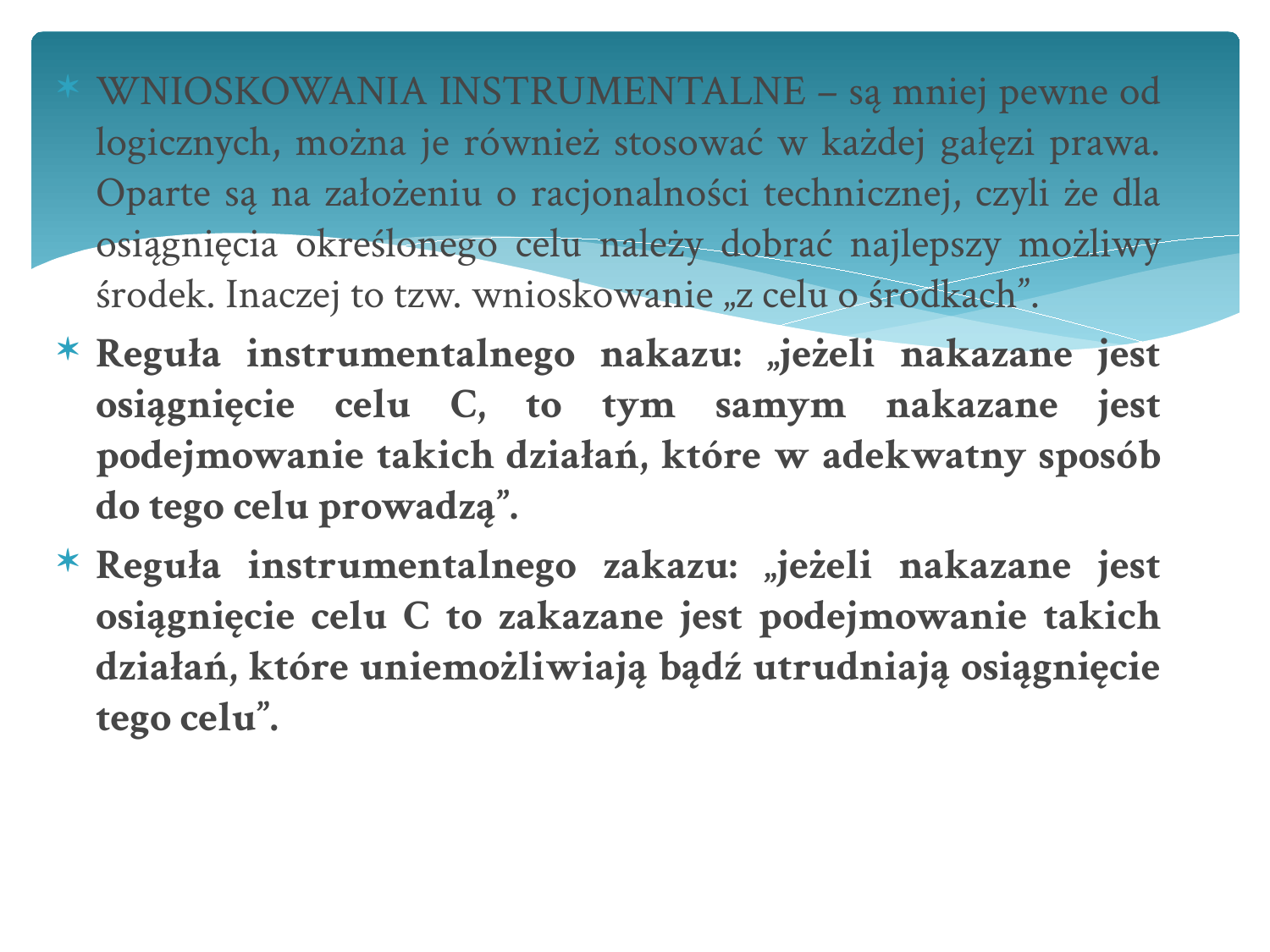

WNIOSKOWANIA INSTRUMENTALNE – są mniej pewne od logicznych, można je również stosować w każdej gałęzi prawa. Oparte są na założeniu o racjonalności technicznej, czyli że dla osiągnięcia określonego celu należy dobrać najlepszy możliwy środek. Inaczej to tzw. wnioskowanie „z celu o środkach”.
Reguła instrumentalnego nakazu: „jeżeli nakazane jest osiągnięcie celu C, to tym samym nakazane jest podejmowanie takich działań, które w adekwatny sposób do tego celu prowadzą”.
Reguła instrumentalnego zakazu: „jeżeli nakazane jest osiągnięcie celu C to zakazane jest podejmowanie takich działań, które uniemożliwiają bądź utrudniają osiągnięcie tego celu”.